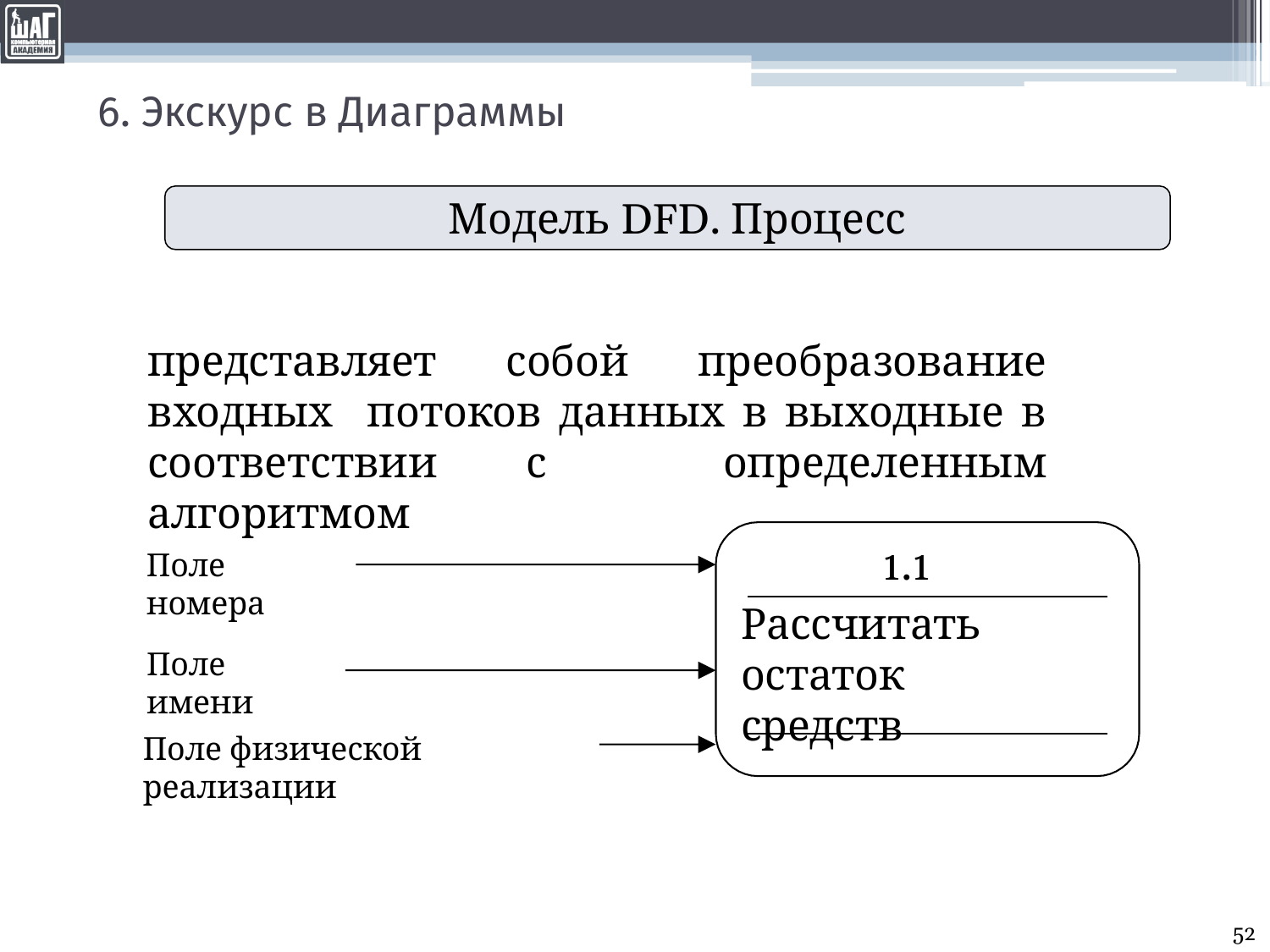

# 6. Экскурс в Диаграммы

Модель DFD. Процесс

представляет собой преобразование входных  потоков данных в выходные в соответствии с  определенным алгоритмом

1.1
Поле номера

Рассчитать  остаток средств

Поле имени
Поле физической реализации
52